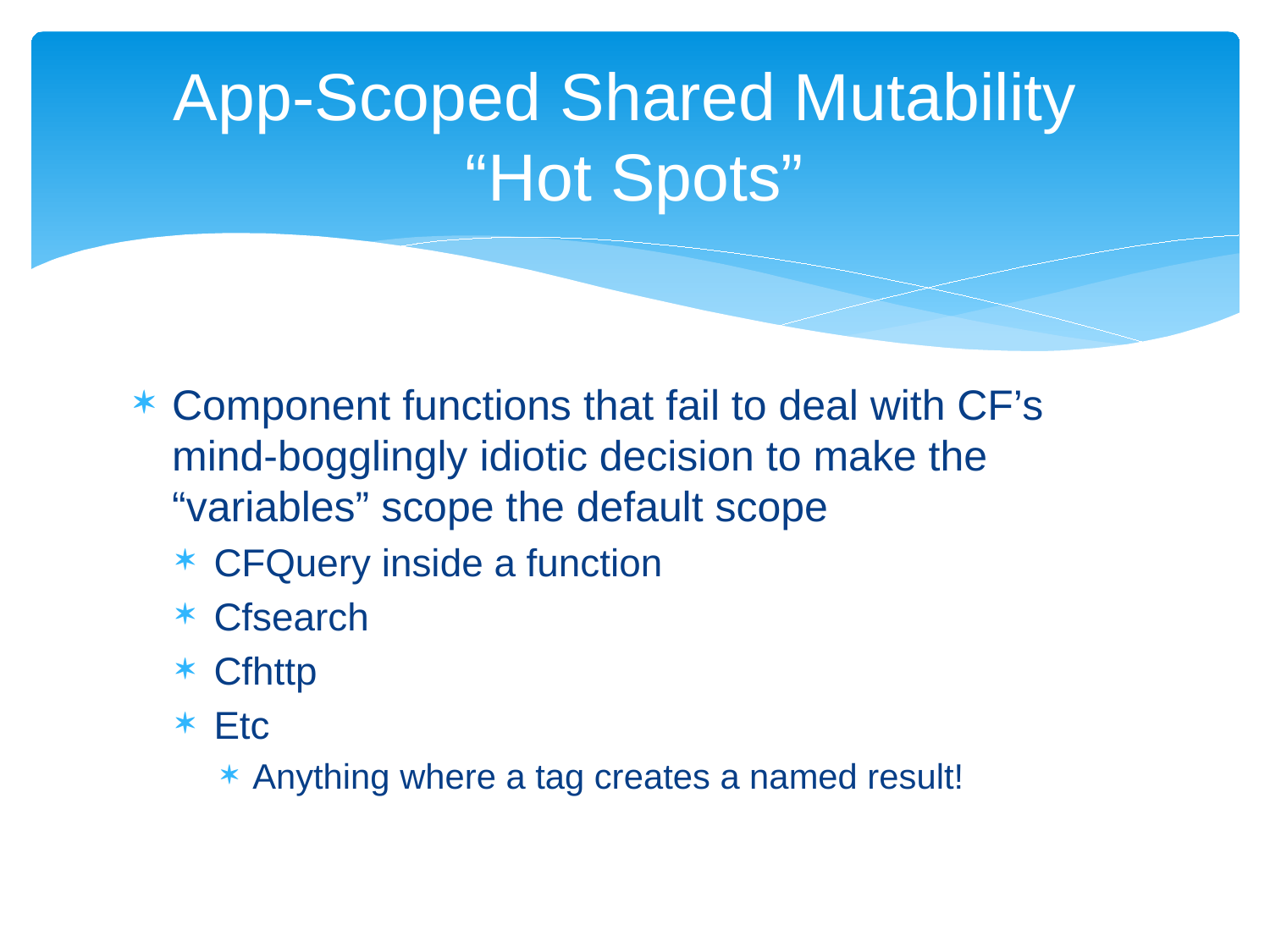

# App-Scoped Shared Mutability “Hot Spots”
Component functions that fail to deal with CF’s mind-bogglingly idiotic decision to make the “variables” scope the default scope
CFQuery inside a function
Cfsearch
Cfhttp
Etc
Anything where a tag creates a named result!